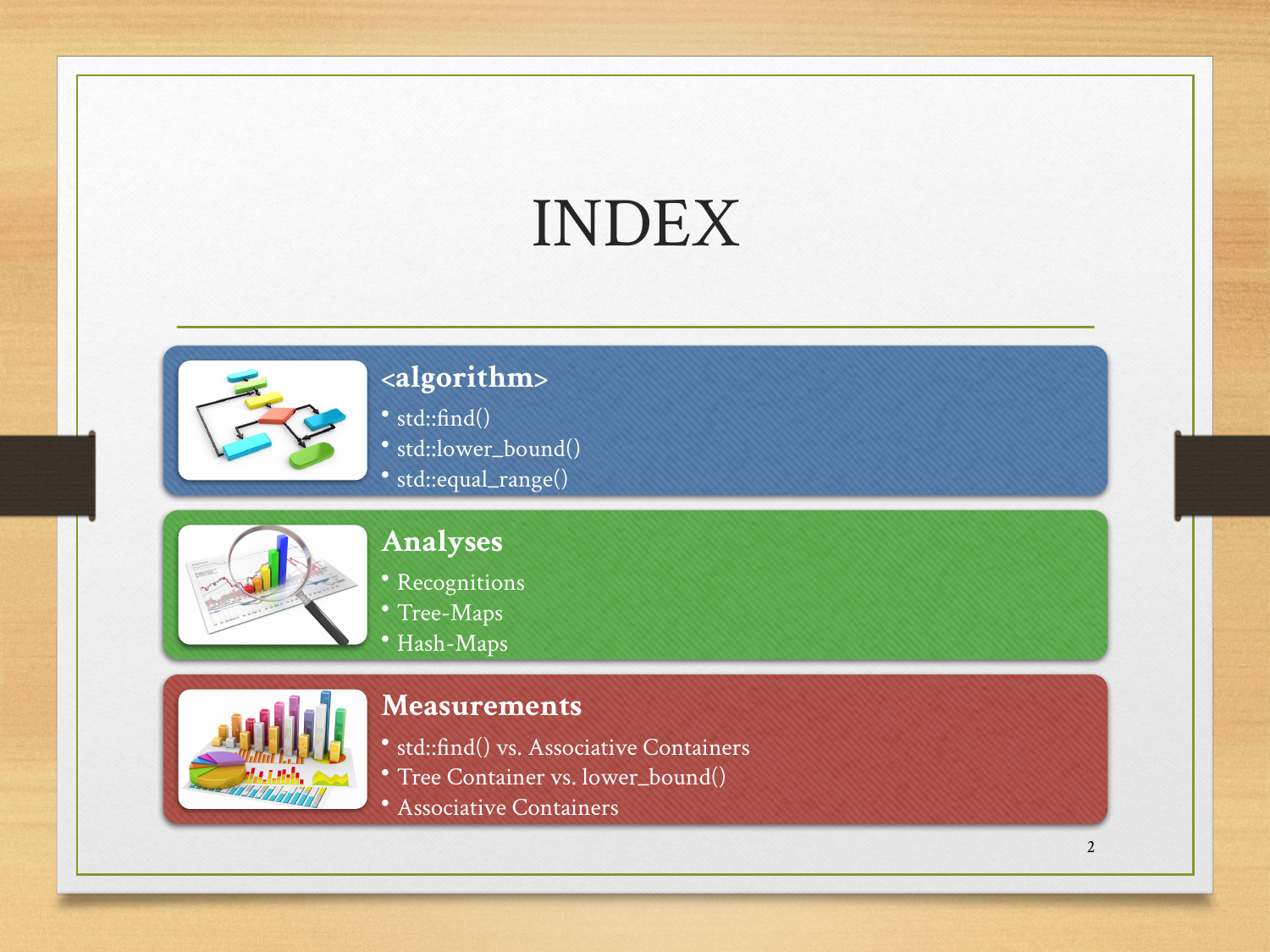

# INDEX
<algorithm>
std::find()
std::lower_bound()
std::equal_range()
Analyses
Recognitions
Tree-Maps
Hash-Maps
Measurements
std::find() vs. Associative Containers
Tree Container vs. lower_bound()
Associative Containers
2